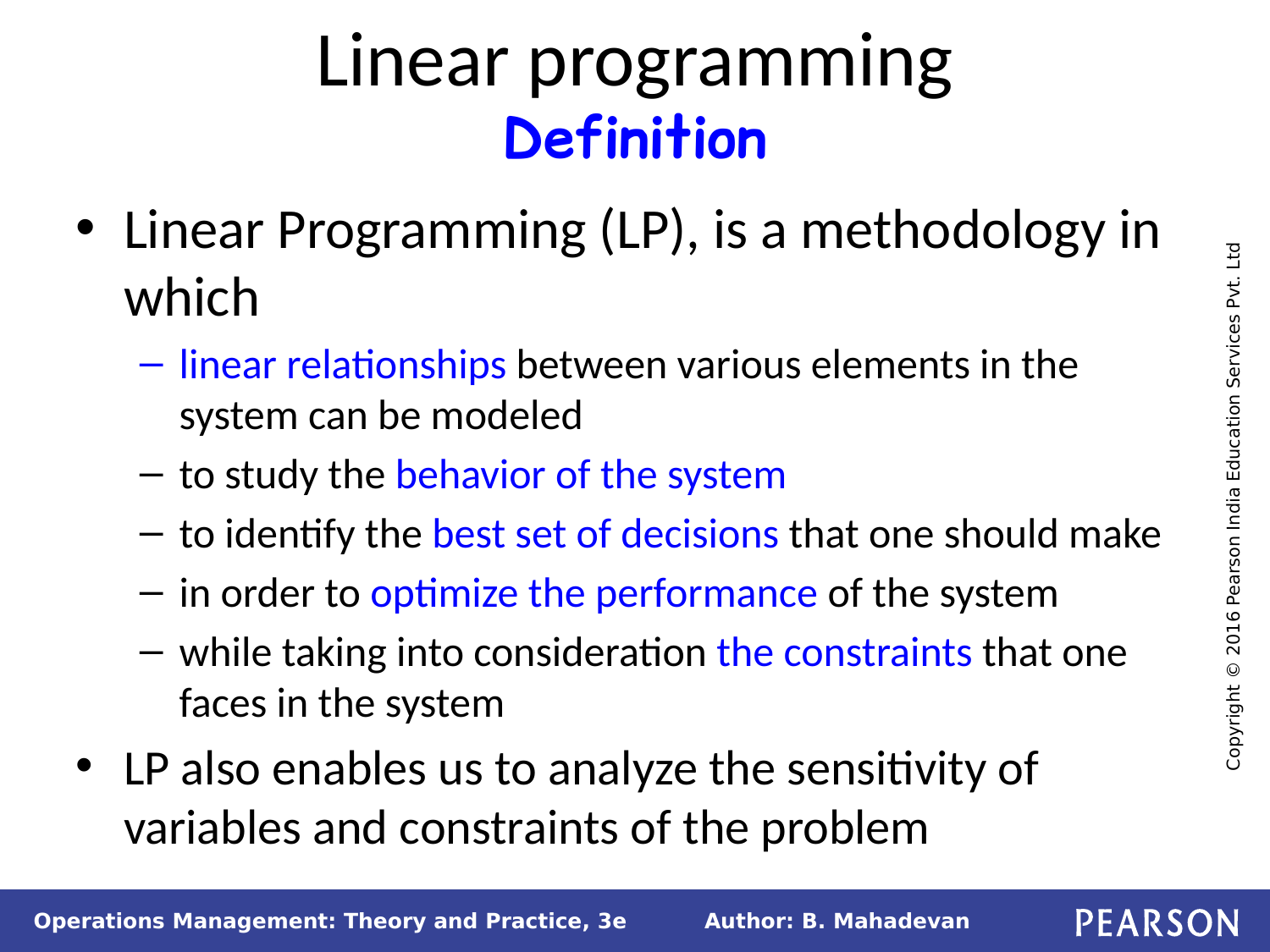

# Linear programming Definition
Linear Programming (LP), is a methodology in which
linear relationships between various elements in the system can be modeled
to study the behavior of the system
to identify the best set of decisions that one should make
in order to optimize the performance of the system
while taking into consideration the constraints that one faces in the system
LP also enables us to analyze the sensitivity of variables and constraints of the problem